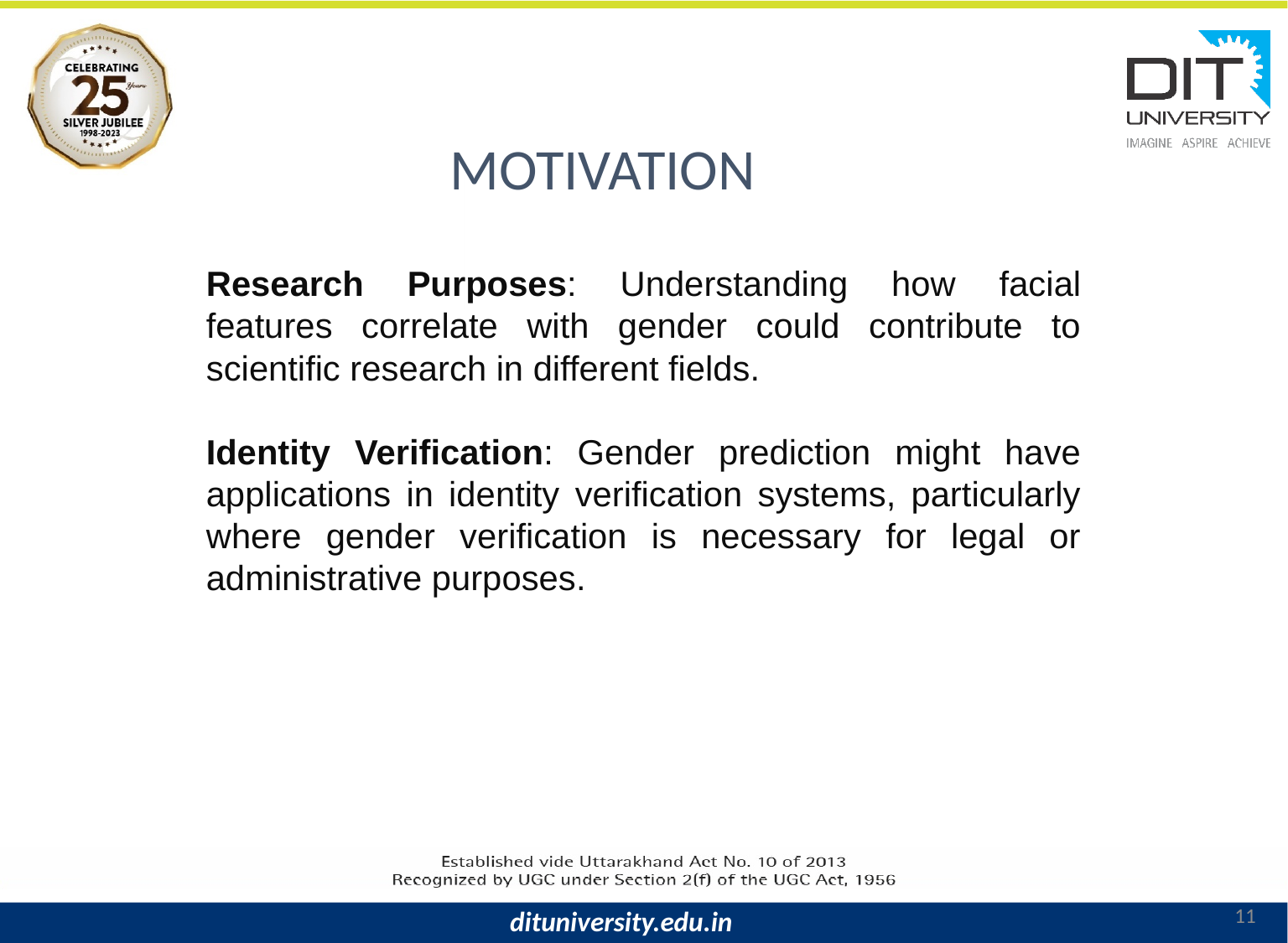

MOTIVATION
Research Purposes: Understanding how facial features correlate with gender could contribute to scientific research in different fields.

Identity Verification: Gender prediction might have applications in identity verification systems, particularly where gender verification is necessary for legal or administrative purposes.
11